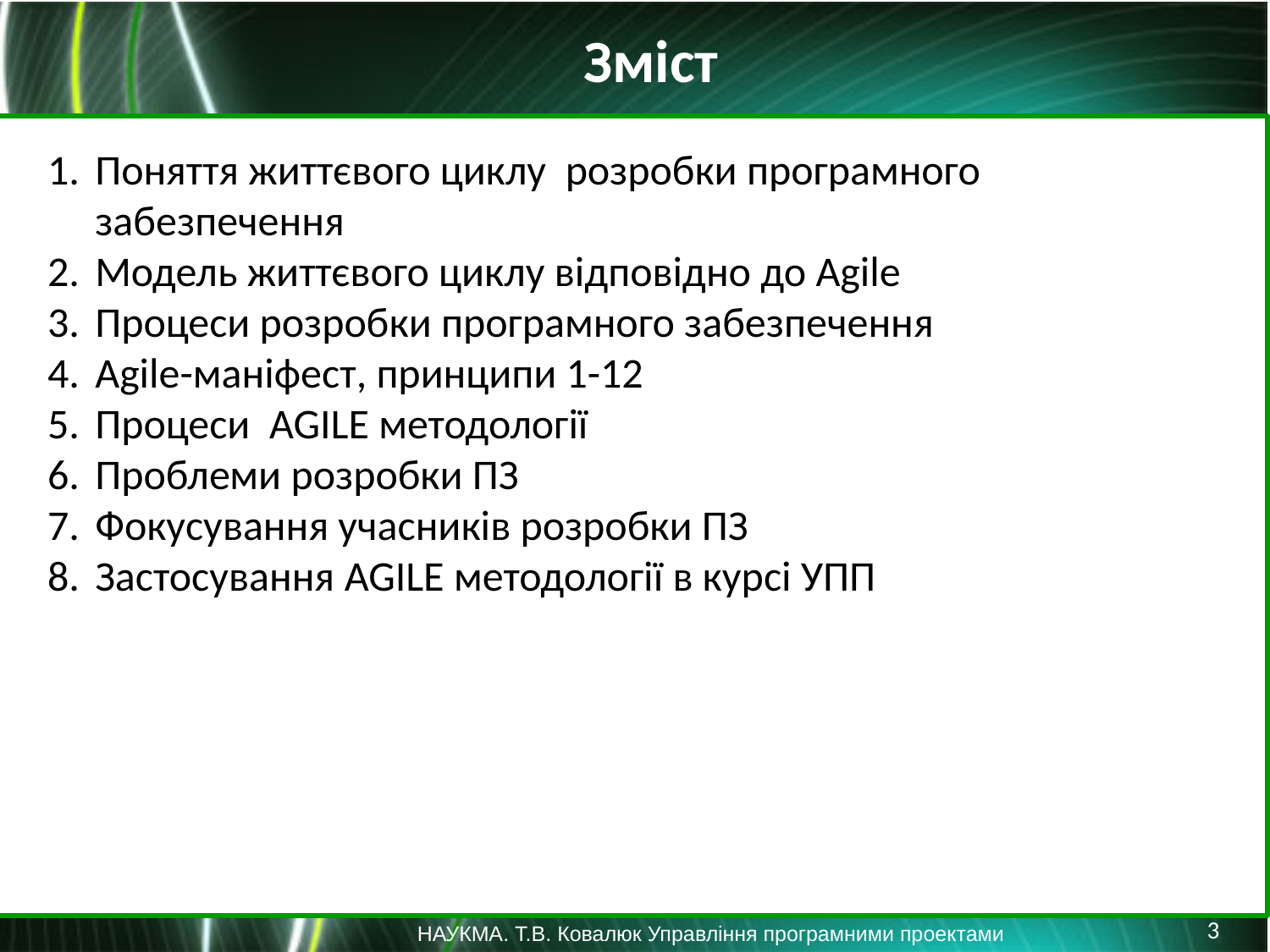

Зміст
Поняття життєвого циклу  розробки програмного забезпечення
Модель життєвого циклу відповідно до Agile
Процеси розробки програмного забезпечення
Agile-маніфест, принципи 1-12
Процеси  AGILE методології
Проблеми розробки ПЗ
Фокусування учасників розробки ПЗ
Застосування AGILE методології в курсі УПП
3